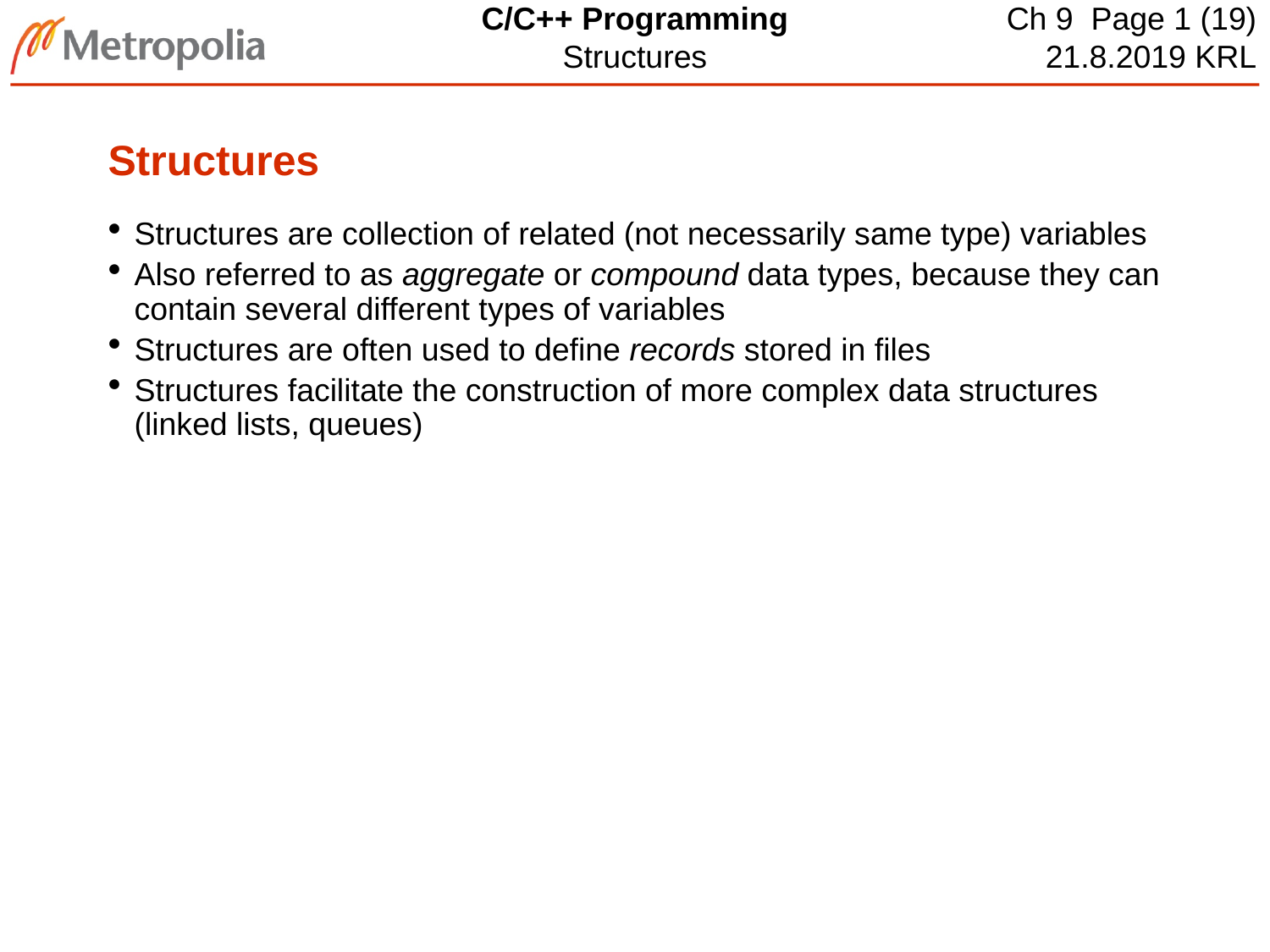

# Structures
Structures are collection of related (not necessarily same type) variables
Also referred to as aggregate or compound data types, because they can contain several different types of variables
Structures are often used to define records stored in files
Structures facilitate the construction of more complex data structures (linked lists, queues)